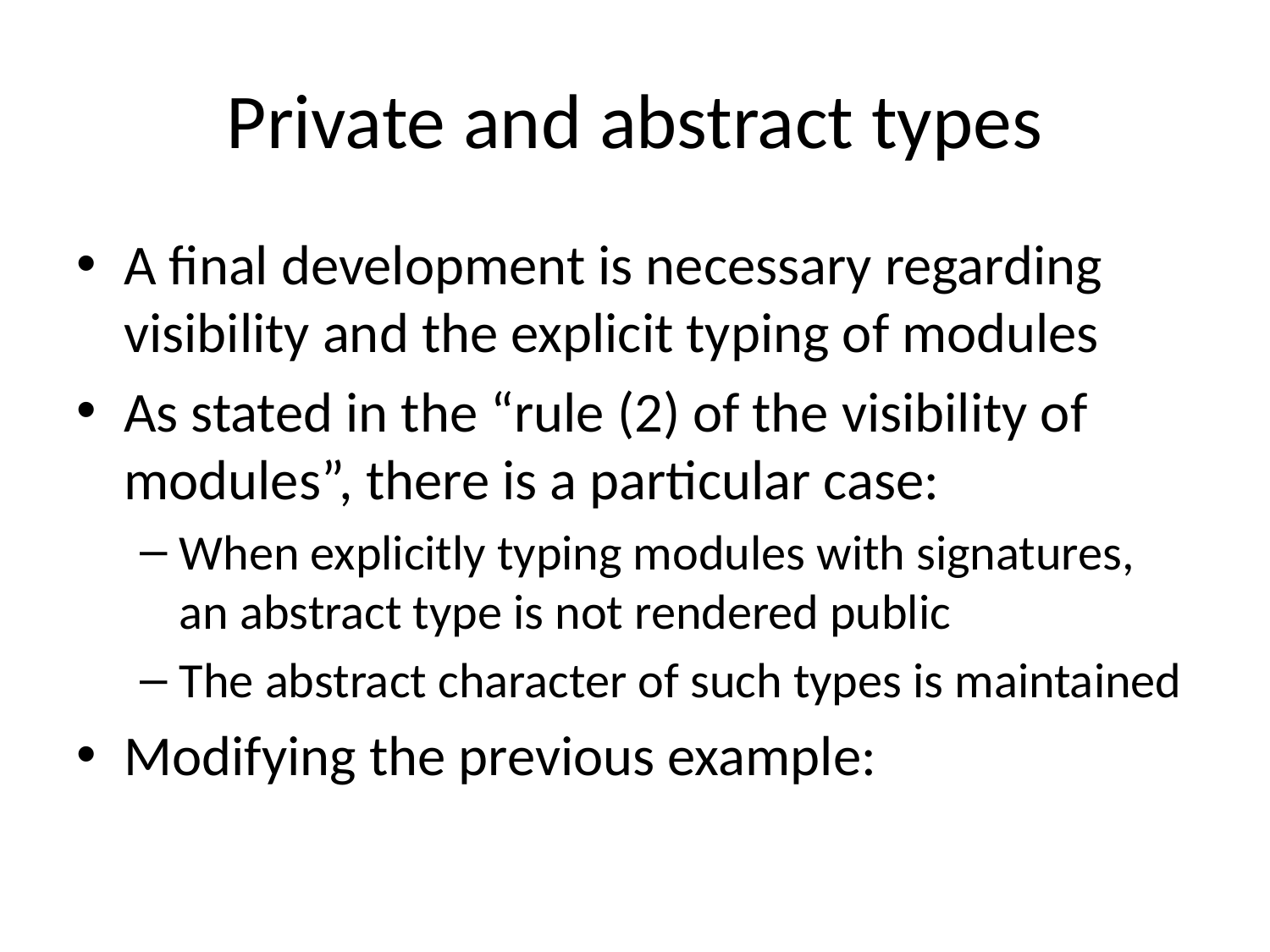

# Private and abstract types
A final development is necessary regarding visibility and the explicit typing of modules
As stated in the “rule (2) of the visibility of modules”, there is a particular case:
When explicitly typing modules with signatures, an abstract type is not rendered public
The abstract character of such types is maintained
Modifying the previous example: